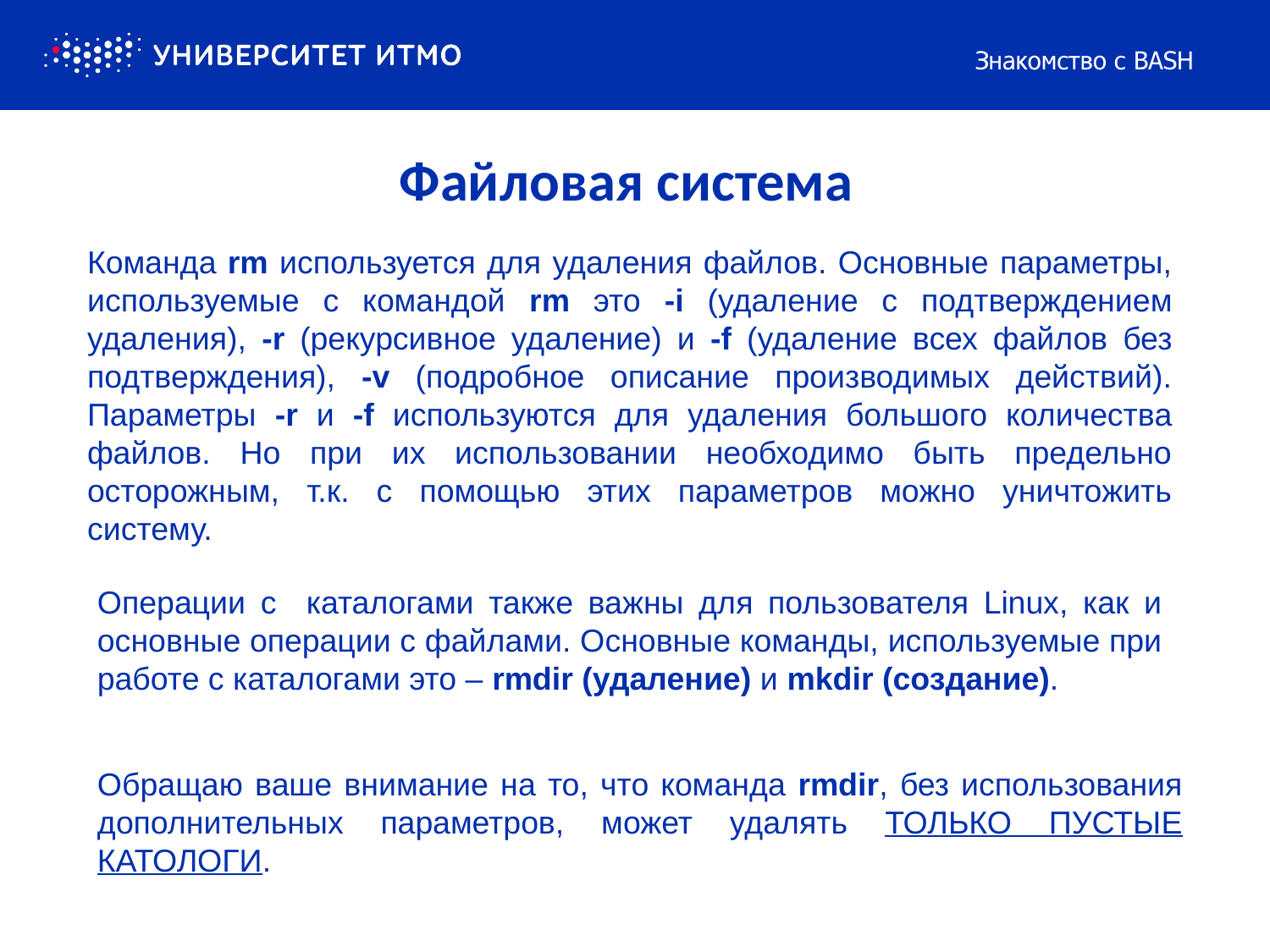

Знакомство с BASH
# Файловая система
Команда rm используется для удаления файлов. Основные параметры, используемые с командой rm это -i (удаление с подтверждением удаления), -r (рекурсивное удаление) и -f (удаление всех файлов без подтверждения), -v (подробное описание производимых действий). Параметры -r и -f используются для удаления большого количества файлов. Но при их использовании необходимо быть предельно осторожным, т.к. с помощью этих параметров можно уничтожить систему.
Операции с  каталогами также важны для пользователя Linux, как и основные операции с файлами. Основные команды, используемые при работе с каталогами это – rmdir (удаление) и mkdir (создание).
Обращаю ваше внимание на то, что команда rmdir, без использования дополнительных параметров, может удалять ТОЛЬКО ПУСТЫЕ КАТОЛОГИ.